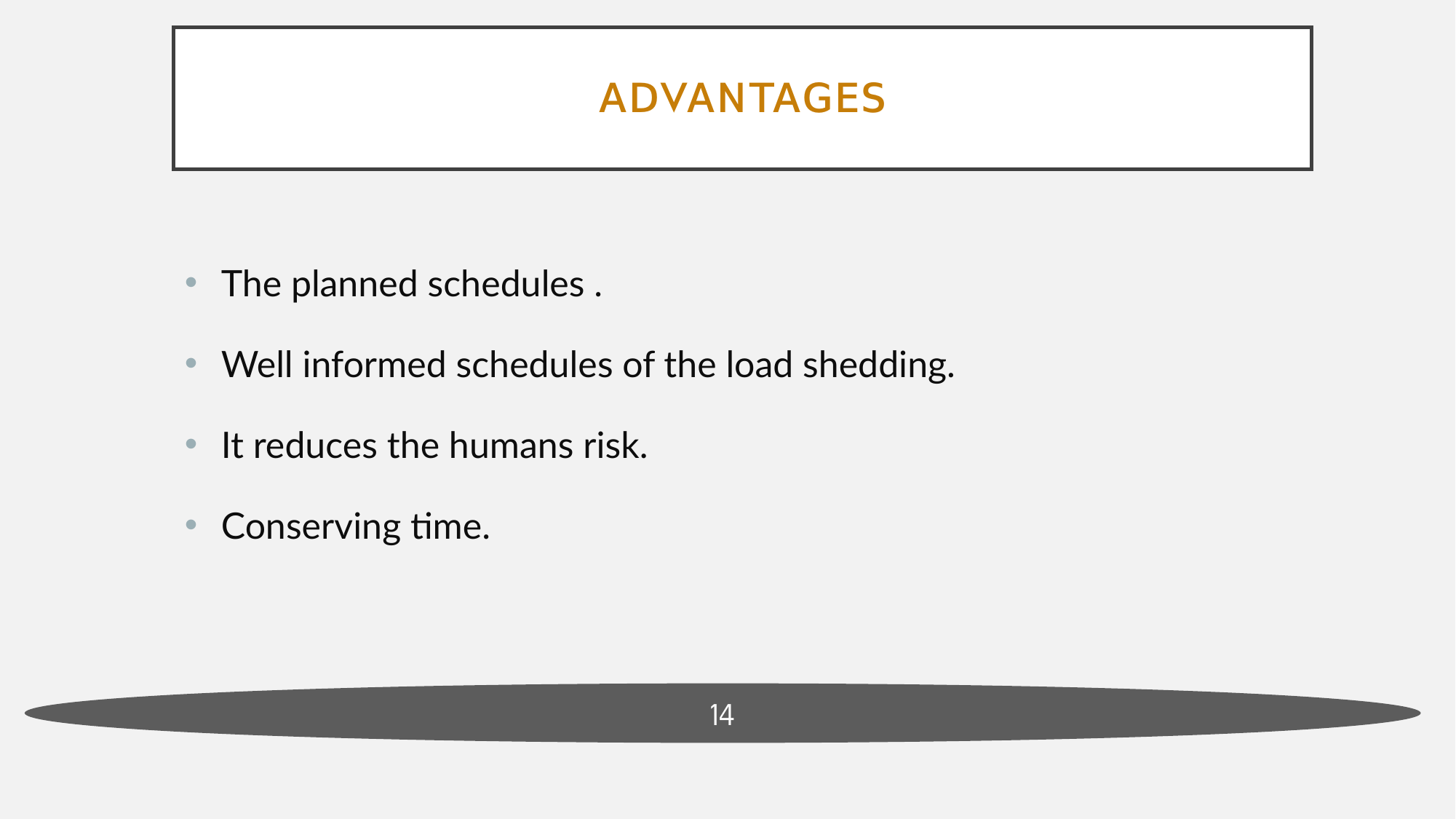

# Advantages
 The planned schedules .
 Well informed schedules of the load shedding.
 It reduces the humans risk.
 Conserving time.
14